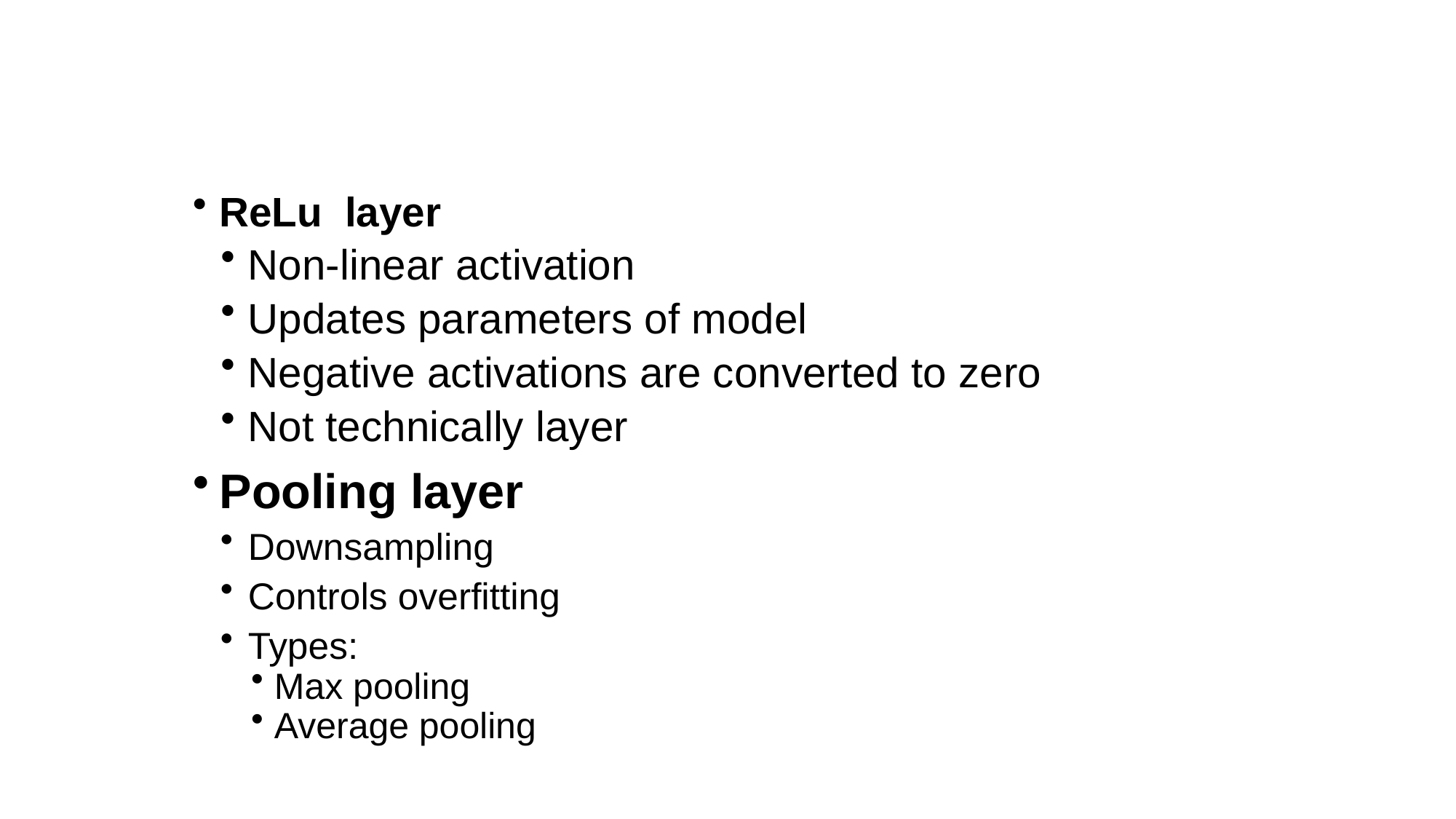

#
ReLu  layer
Non-linear activation
Updates parameters of model
Negative activations are converted to zero
Not technically layer
Pooling layer
Downsampling
Controls overfitting
Types:
Max pooling
Average pooling